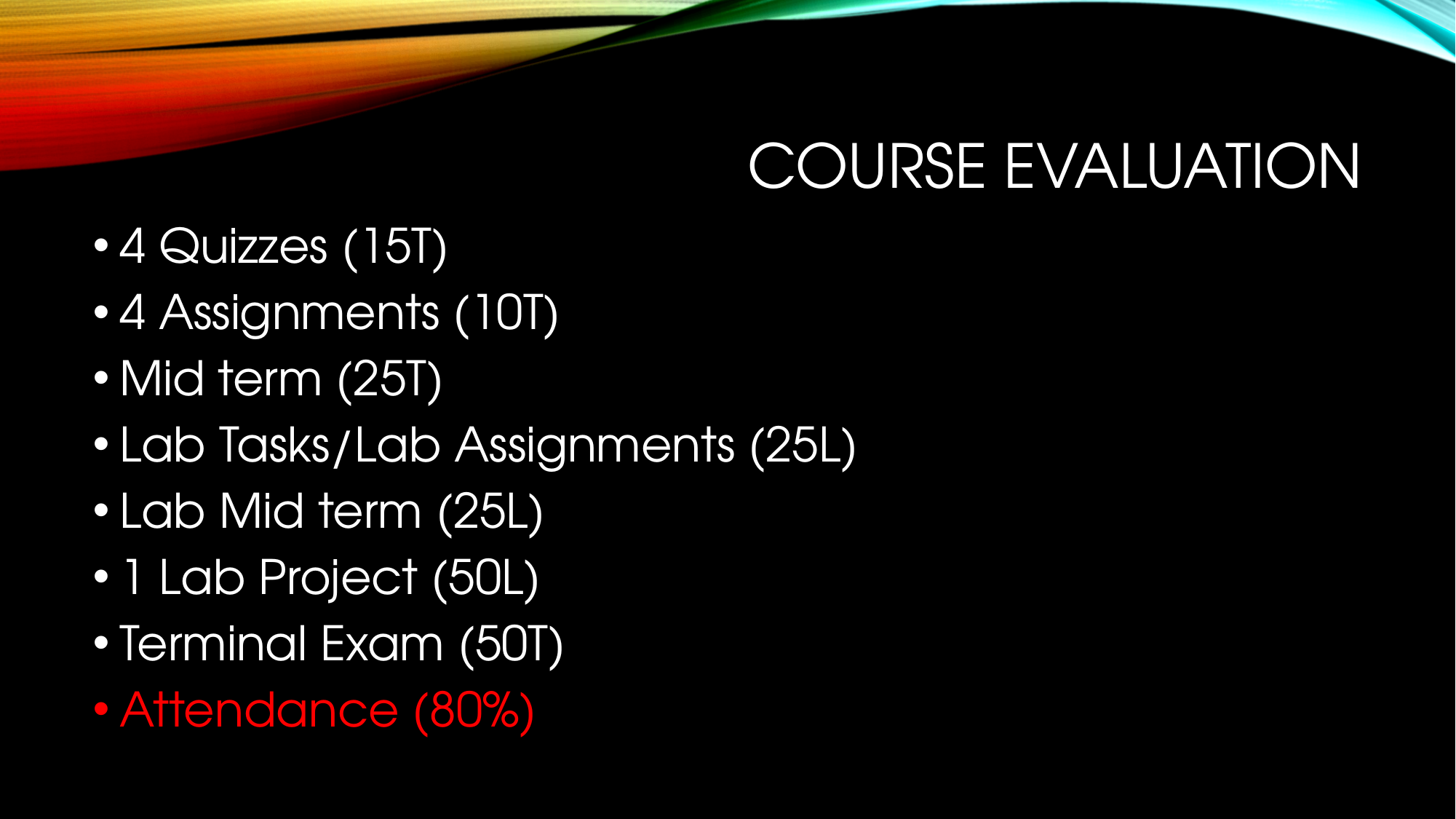

# Course evaluation
4 Quizzes (15T)
4 Assignments (10T)
Mid term (25T)
Lab Tasks/Lab Assignments (25L)
Lab Mid term (25L)
1 Lab Project (50L)
Terminal Exam (50T)
Attendance (80%)